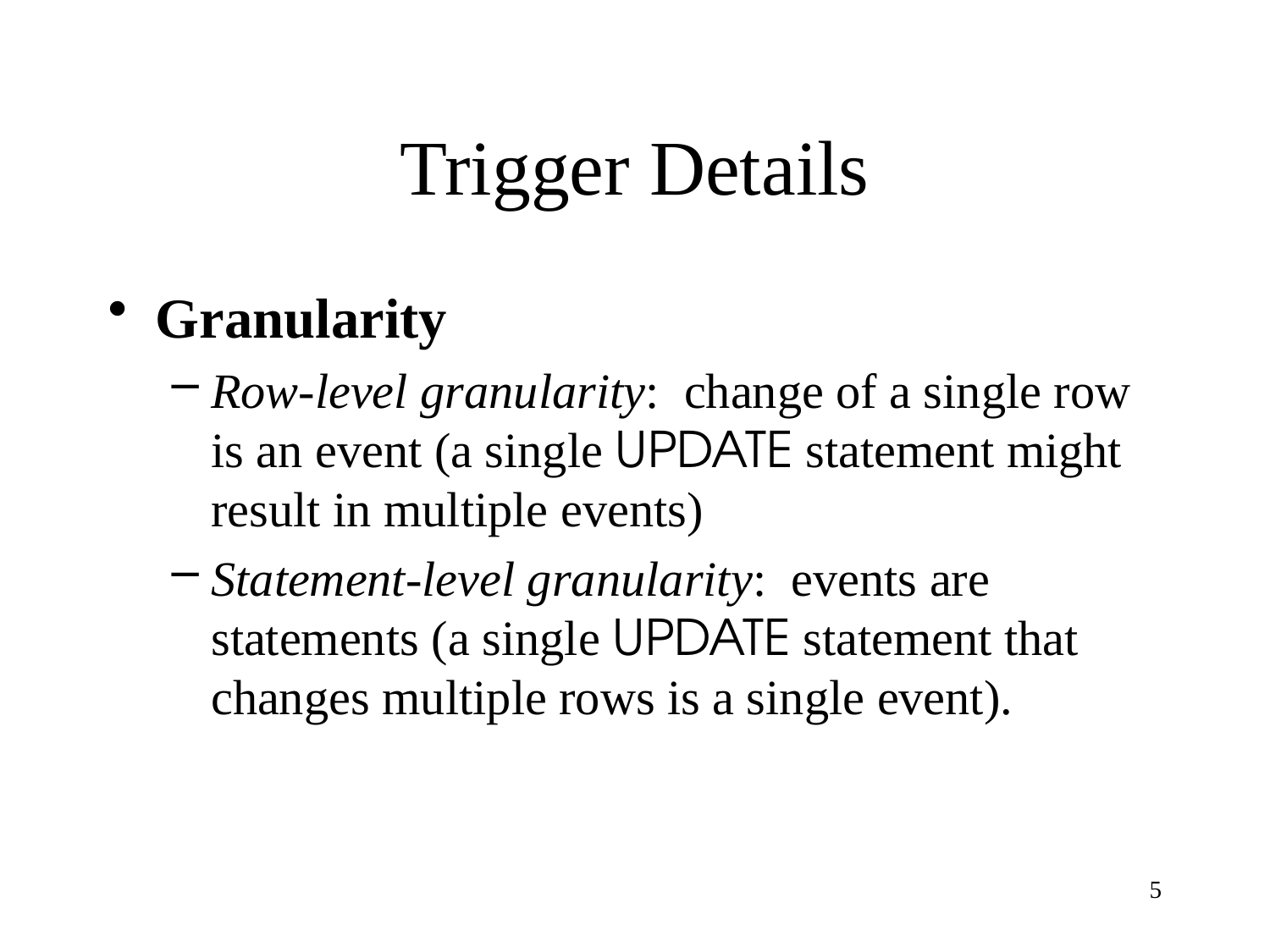

# Trigger Details
Granularity
Row-level granularity:  change of a single row is an event (a single UPDATE statement might result in multiple events)
Statement-level granularity:  events are statements (a single UPDATE statement that changes multiple rows is a single event).
5